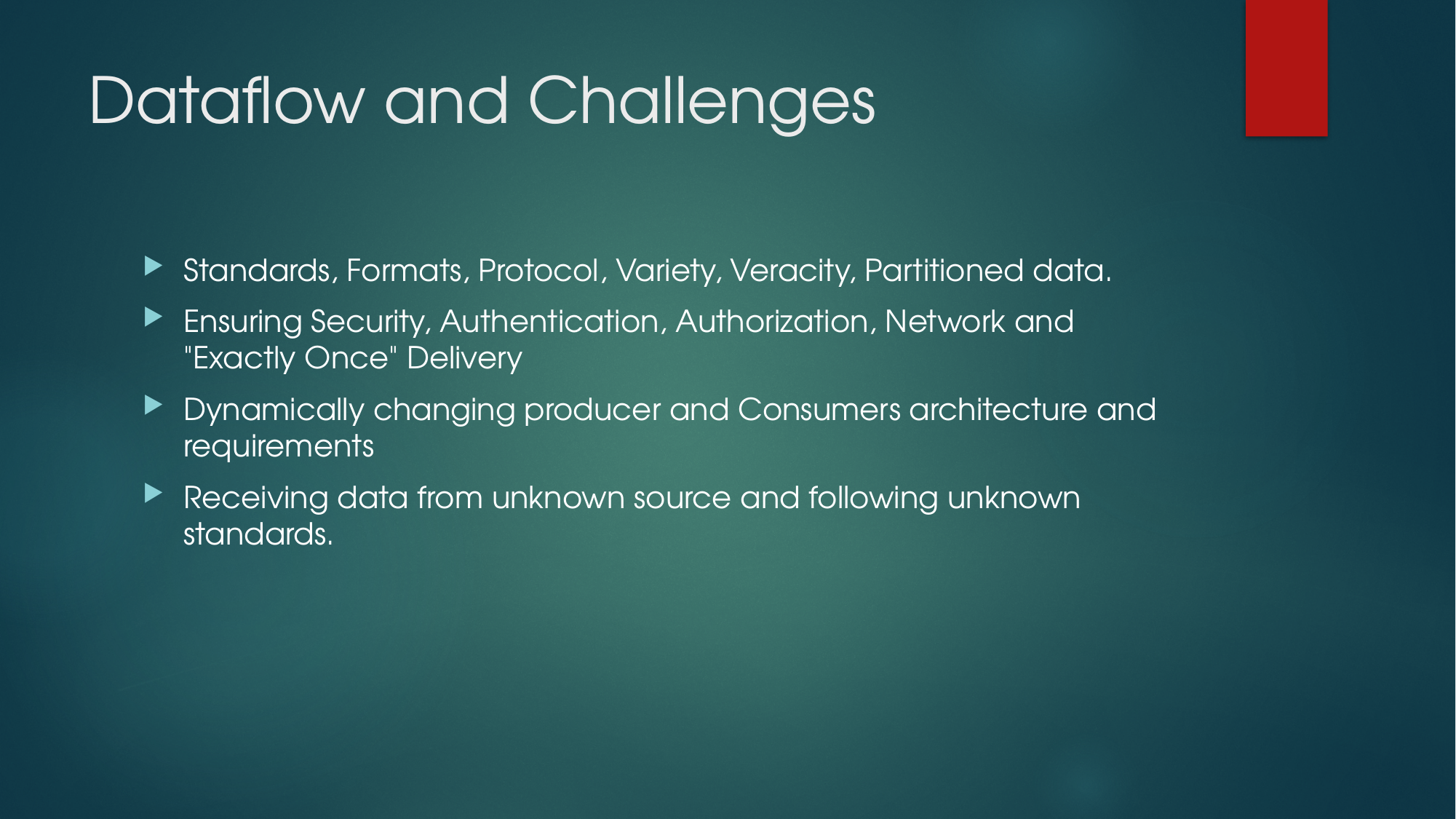

# Dataflow and Challenges
Standards, Formats, Protocol, Variety, Veracity, Partitioned data.
Ensuring Security, Authentication, Authorization, Network and "Exactly Once" Delivery
Dynamically changing producer and Consumers architecture and requirements
Receiving data from unknown source and following unknown standards.